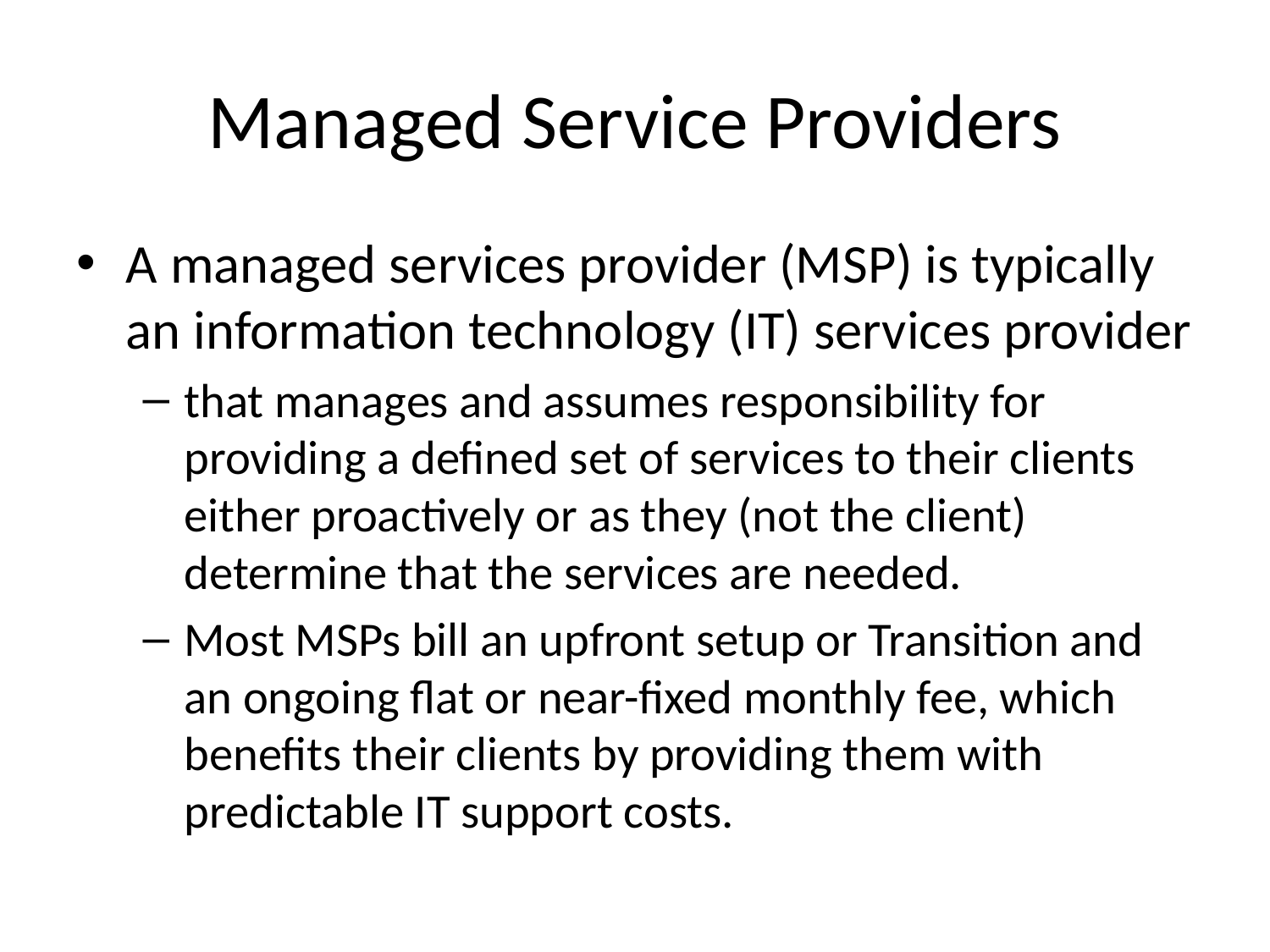

# Managed Service Providers
A managed services provider (MSP) is typically an information technology (IT) services provider
that manages and assumes responsibility for providing a defined set of services to their clients either proactively or as they (not the client) determine that the services are needed.
Most MSPs bill an upfront setup or Transition and an ongoing flat or near-fixed monthly fee, which benefits their clients by providing them with predictable IT support costs.